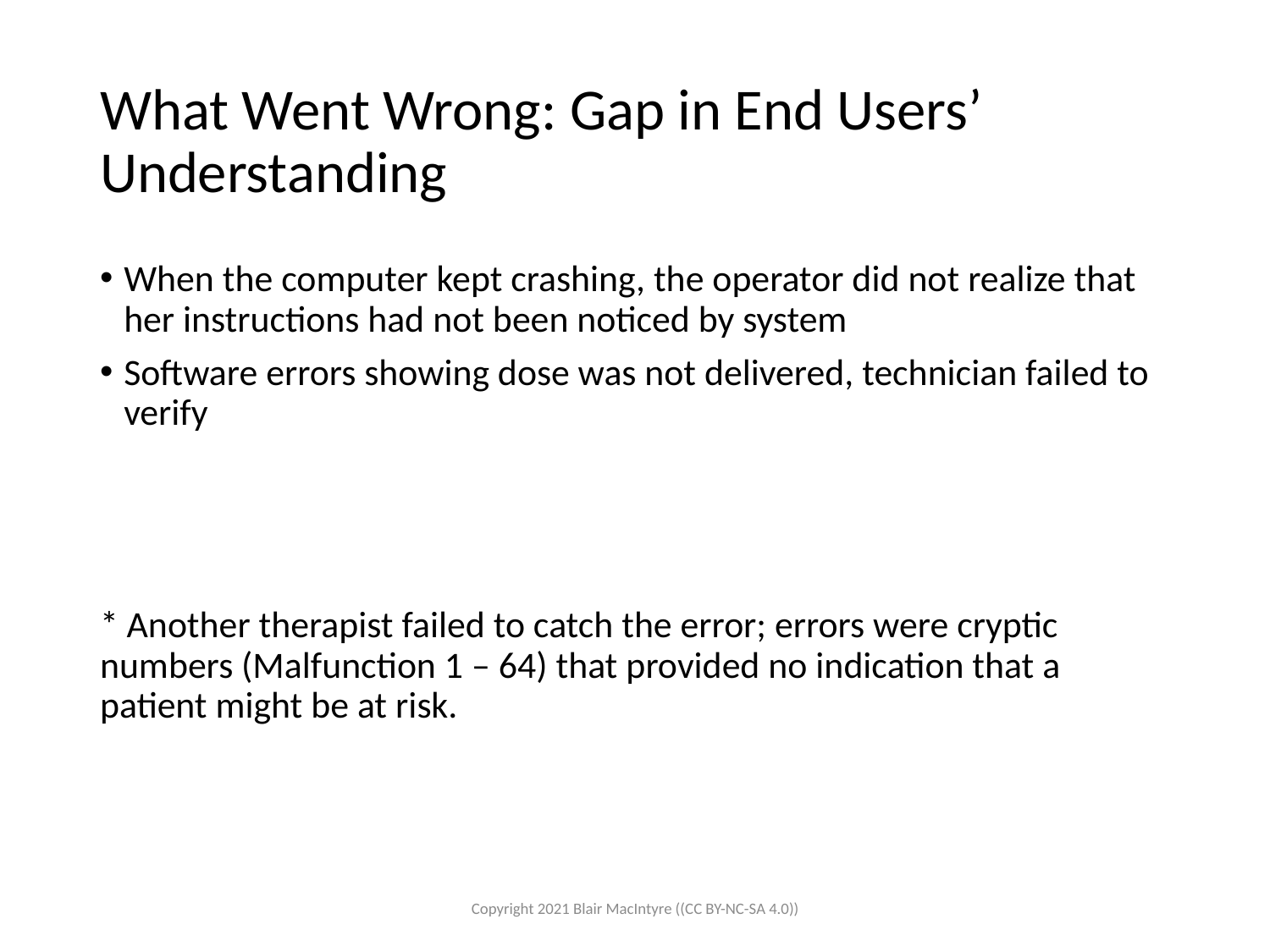

# What Went Wrong: Gap in End Users’ Understanding
When the computer kept crashing, the operator did not realize that her instructions had not been noticed by system
Software errors showing dose was not delivered, technician failed to verify

* Another therapist failed to catch the error; errors were cryptic numbers (Malfunction 1 – 64) that provided no indication that a patient might be at risk.

Copyright 2021 Blair MacIntyre ((CC BY-NC-SA 4.0))